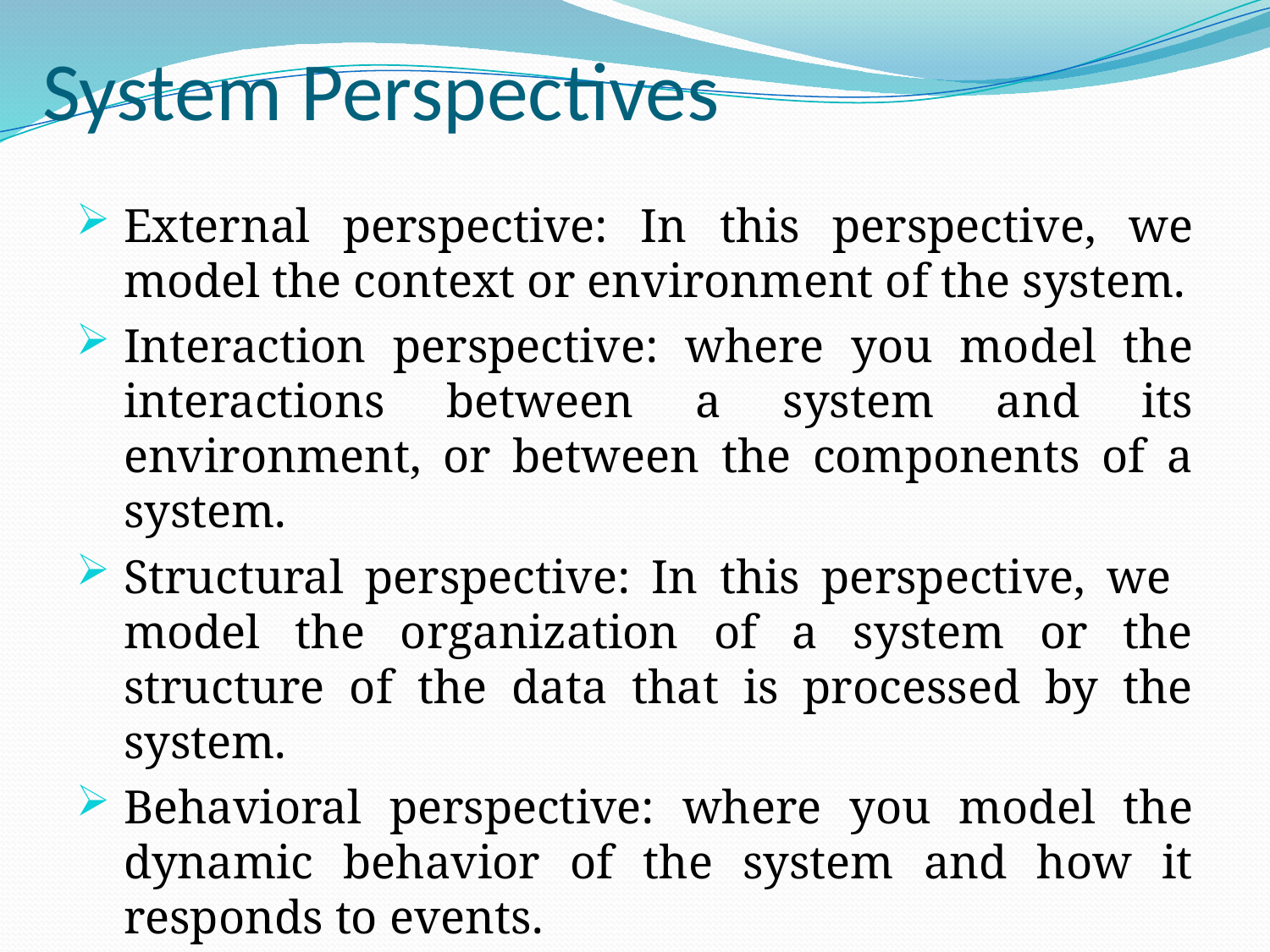

# System Perspectives
External perspective: In this perspective, we model the context or environment of the system.
Interaction perspective: where you model the interactions between a system and its environment, or between the components of a system.
Structural perspective: In this perspective, we  model the organization of a system or the structure of the data that is processed by the system.
Behavioral perspective: where you model the dynamic behavior of the system and how it responds to events.